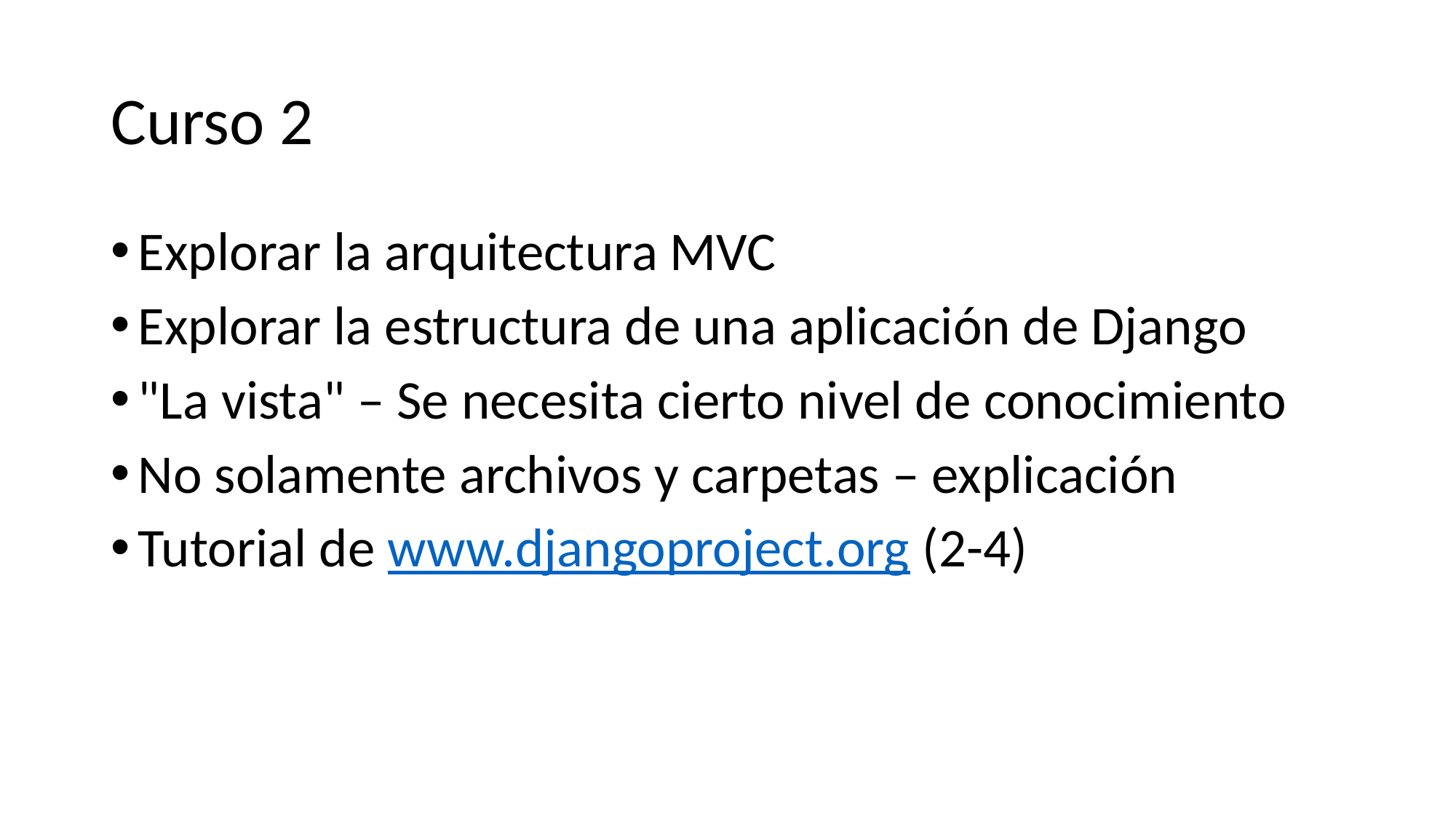

# Curso 2
Explorar la arquitectura MVC
Explorar la estructura de una aplicación de Django
"La vista" – Se necesita cierto nivel de conocimiento
No solamente archivos y carpetas – explicación
Tutorial de www.djangoproject.org (2-4)